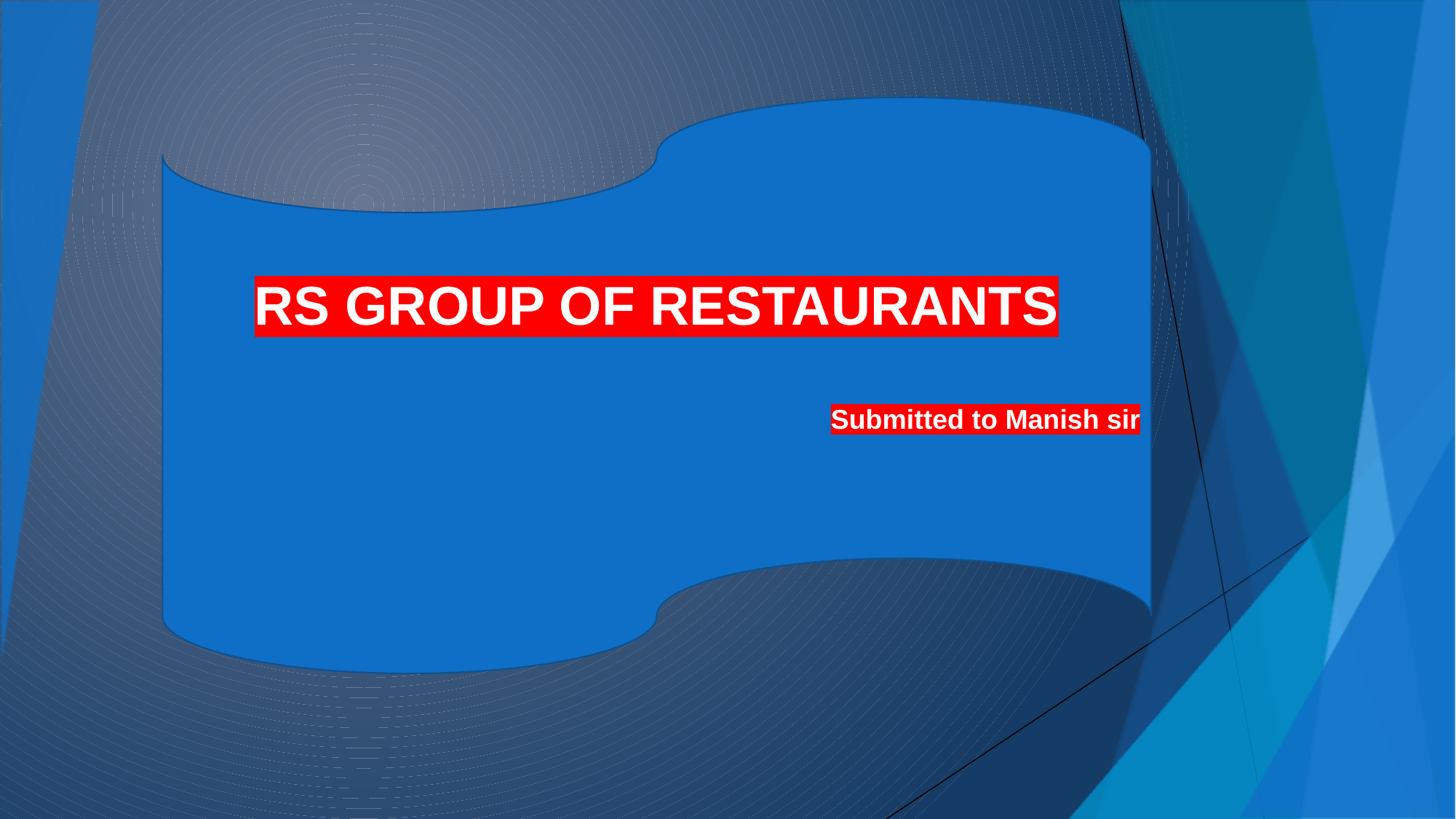

RS GROUP OF RESTAURANTS

Submitted to Manish sir

# RS GROUP OF RESTAURANTS